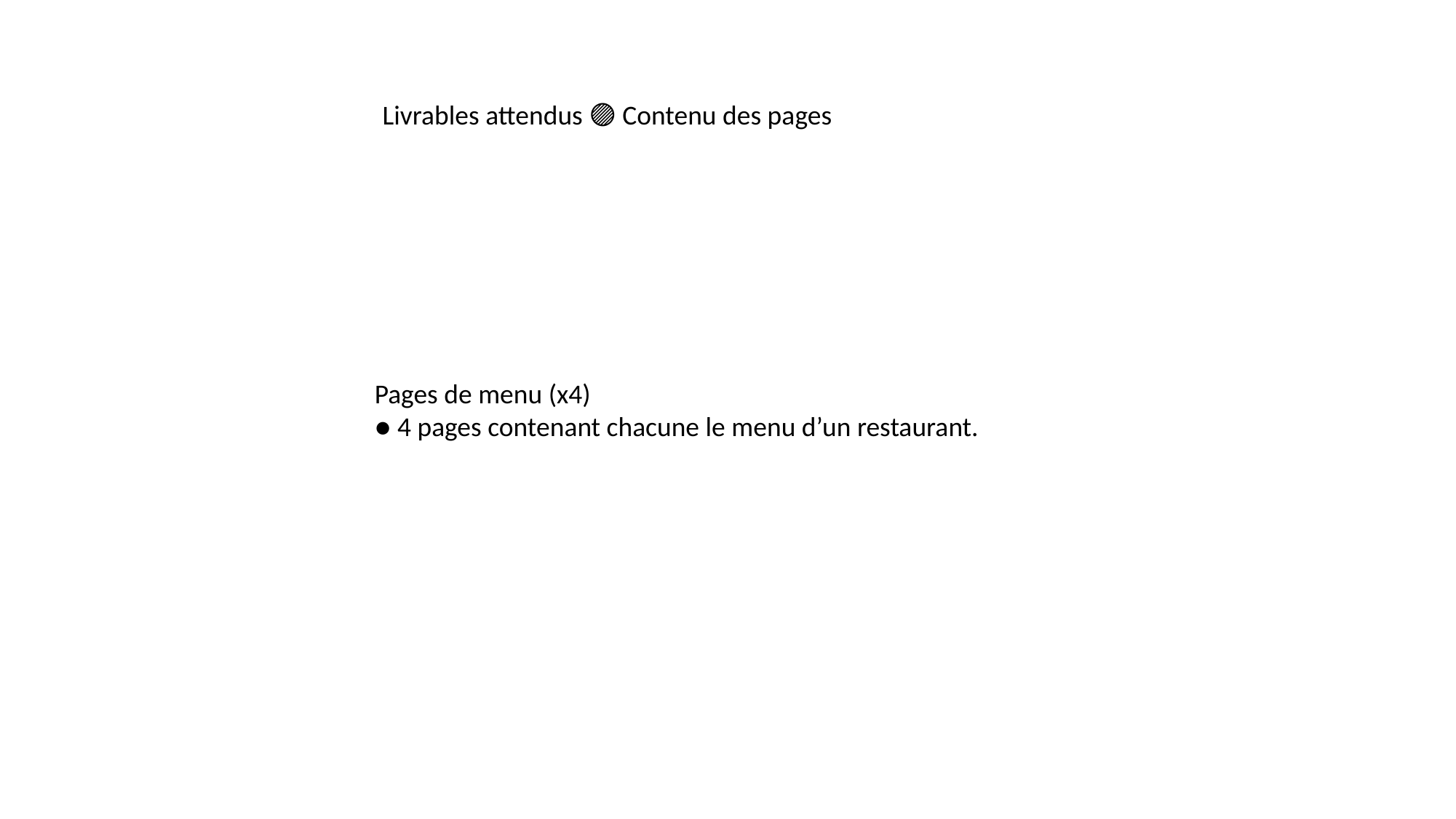

Livrables attendus 🟣 Contenu des pages
Pages de menu (x4)
● 4 pages contenant chacune le menu d’un restaurant.